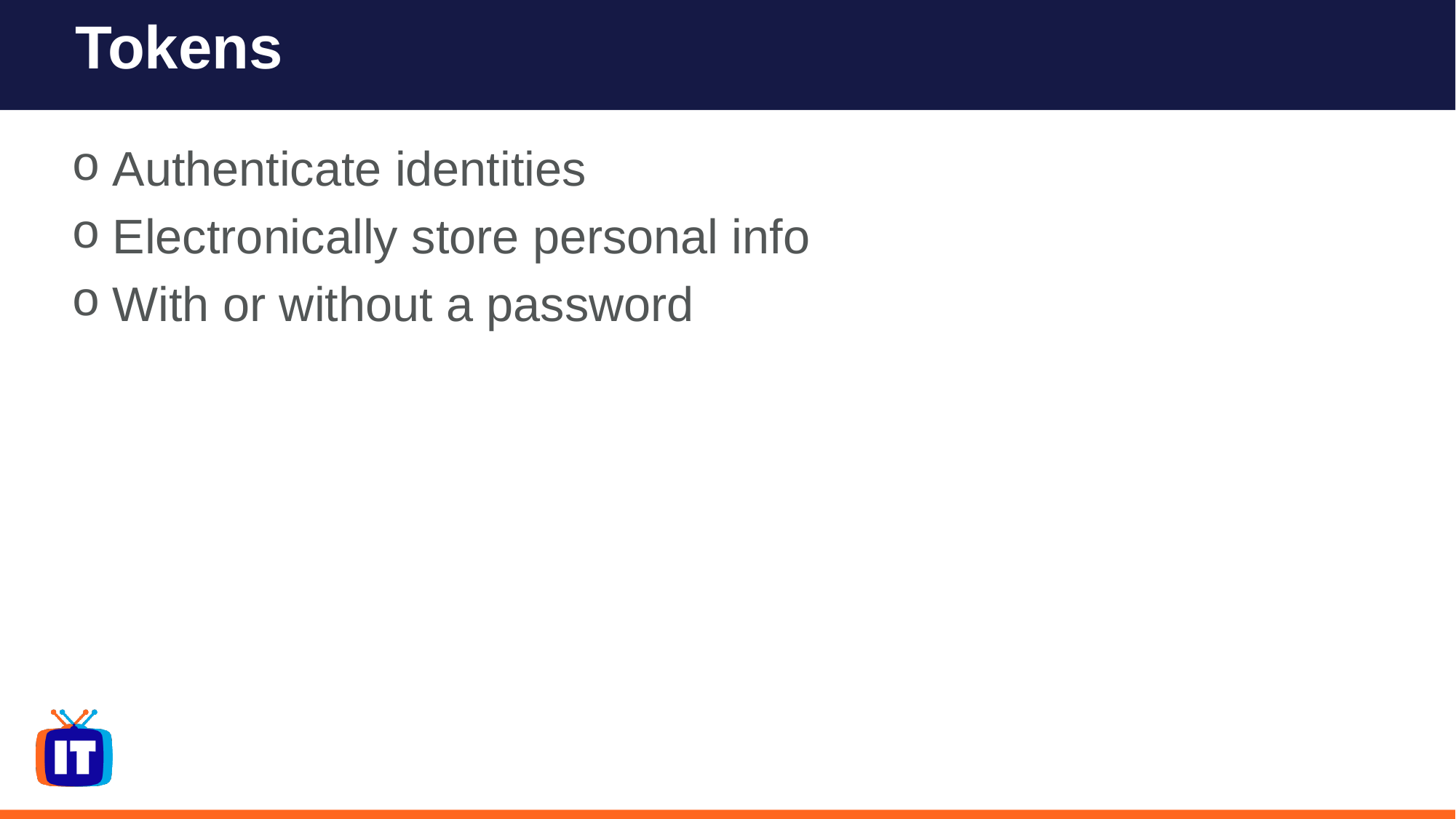

# Tokens
Authenticate identities
Electronically store personal info
With or without a password